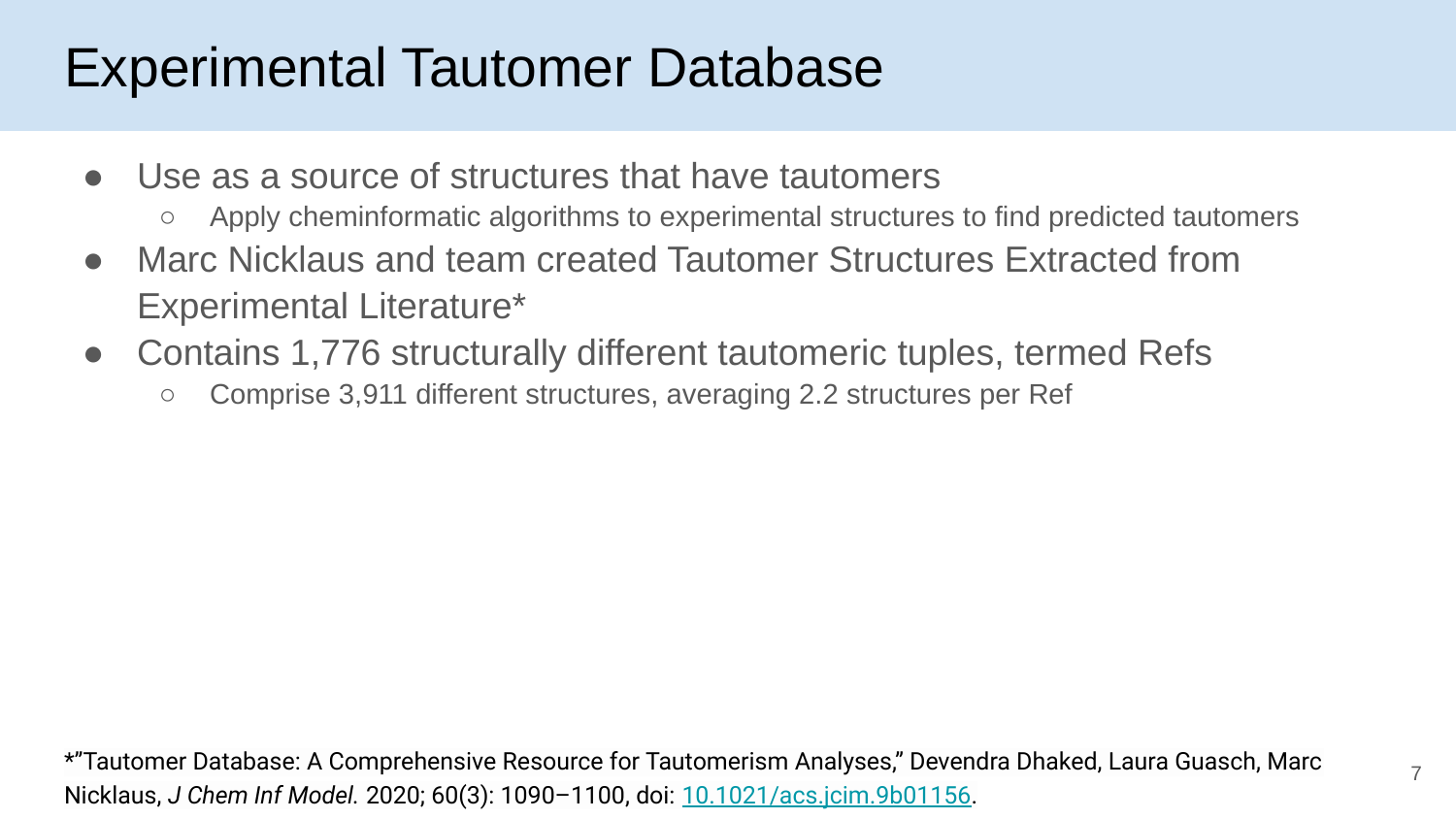

# Experimental Tautomer Database
Use as a source of structures that have tautomers
Apply cheminformatic algorithms to experimental structures to find predicted tautomers
Marc Nicklaus and team created Tautomer Structures Extracted from Experimental Literature*
Contains 1,776 structurally different tautomeric tuples, termed Refs
Comprise 3,911 different structures, averaging 2.2 structures per Ref

*”Tautomer Database: A Comprehensive Resource for Tautomerism Analyses,” Devendra Dhaked, Laura Guasch, Marc Nicklaus, J Chem Inf Model. 2020; 60(3): 1090–1100, doi: 10.1021/acs.jcim.9b01156.
7